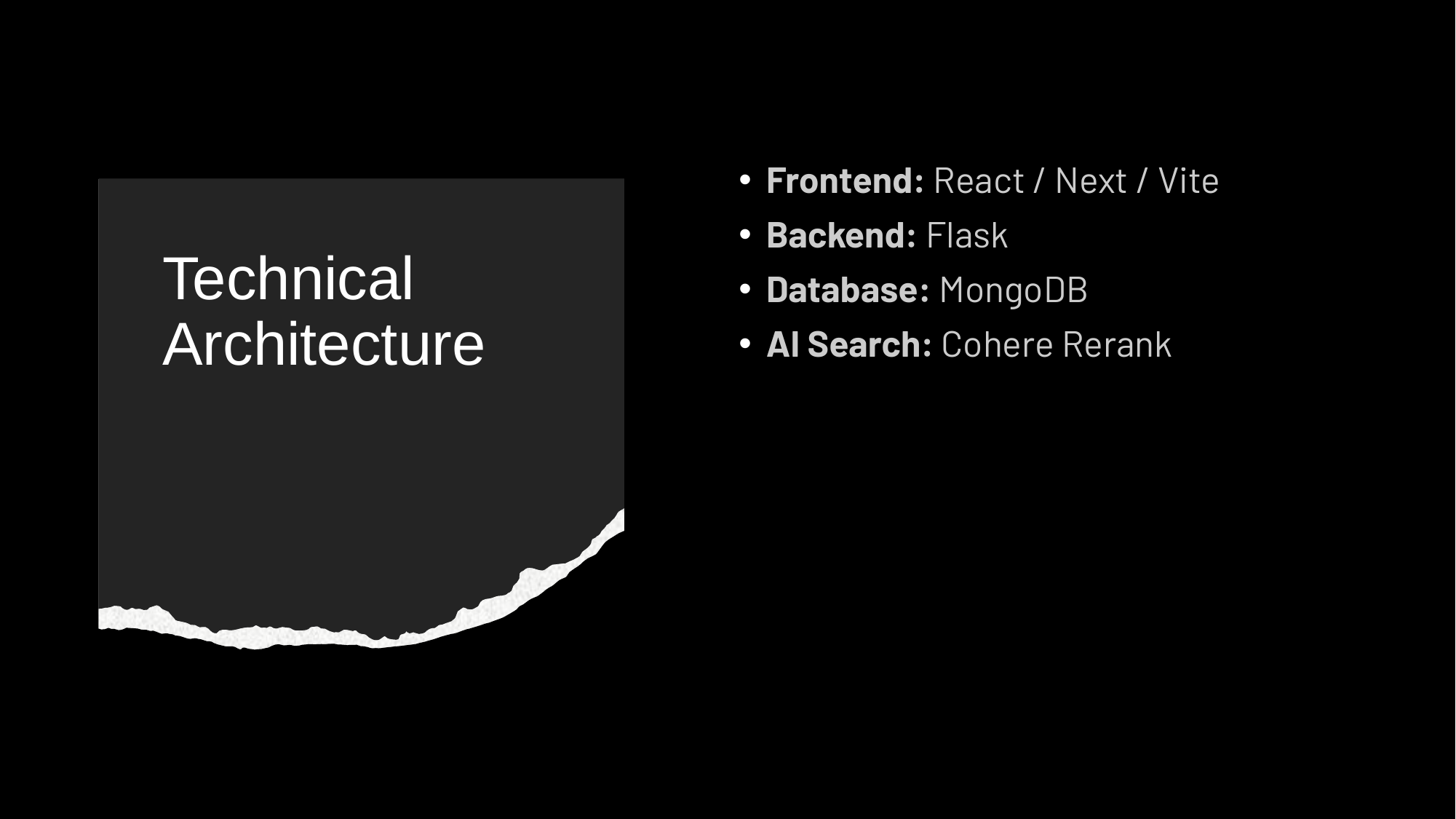

Frontend: React / Next / Vite
Backend: Flask
Database: MongoDB
AI Search: Cohere Rerank

# Technical Architecture